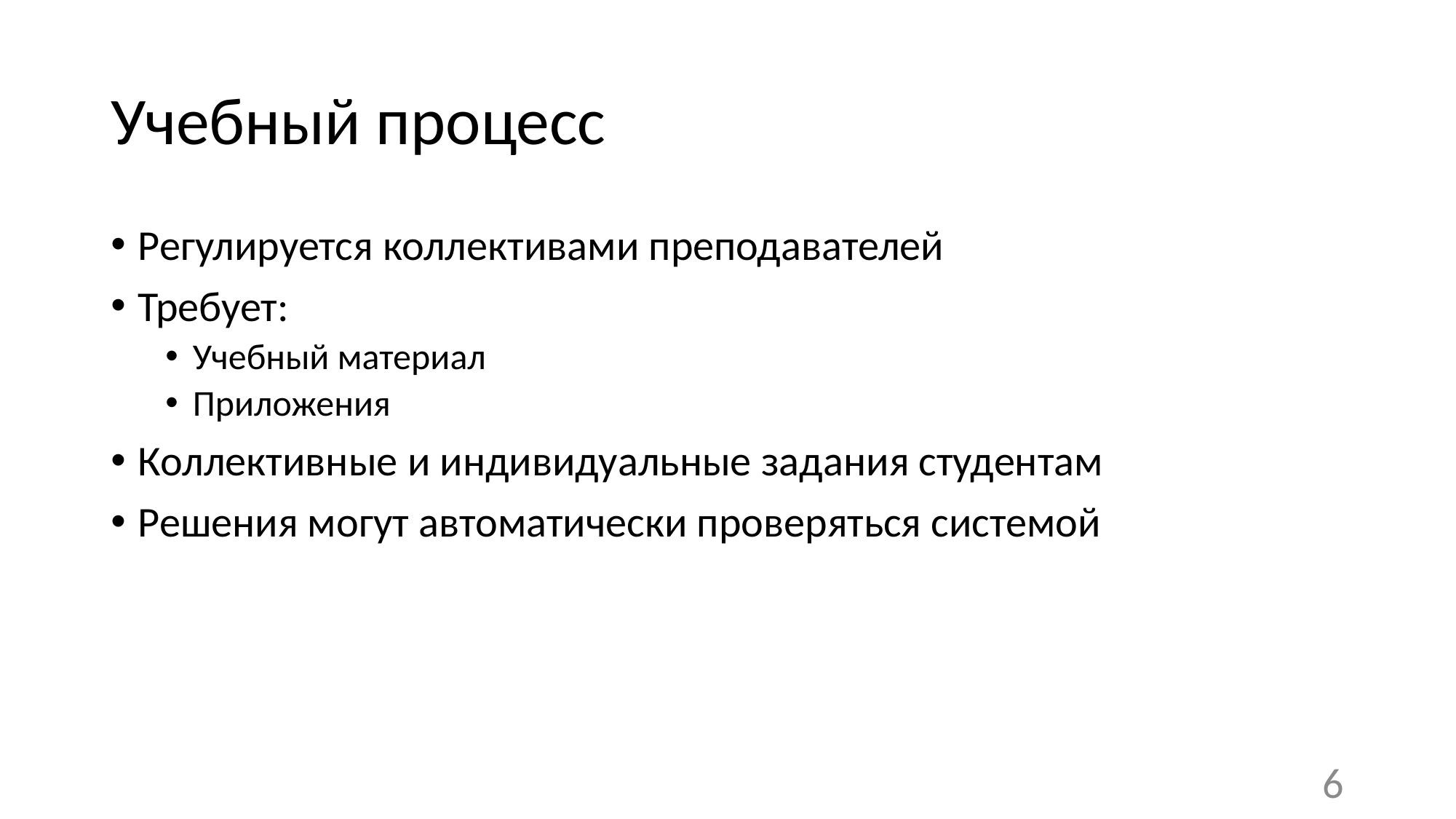

# Учебный процесс
Регулируется коллективами преподавателей
Требует:
Учебный материал
Приложения
Коллективные и индивидуальные задания студентам
Решения могут автоматически проверяться системой
6